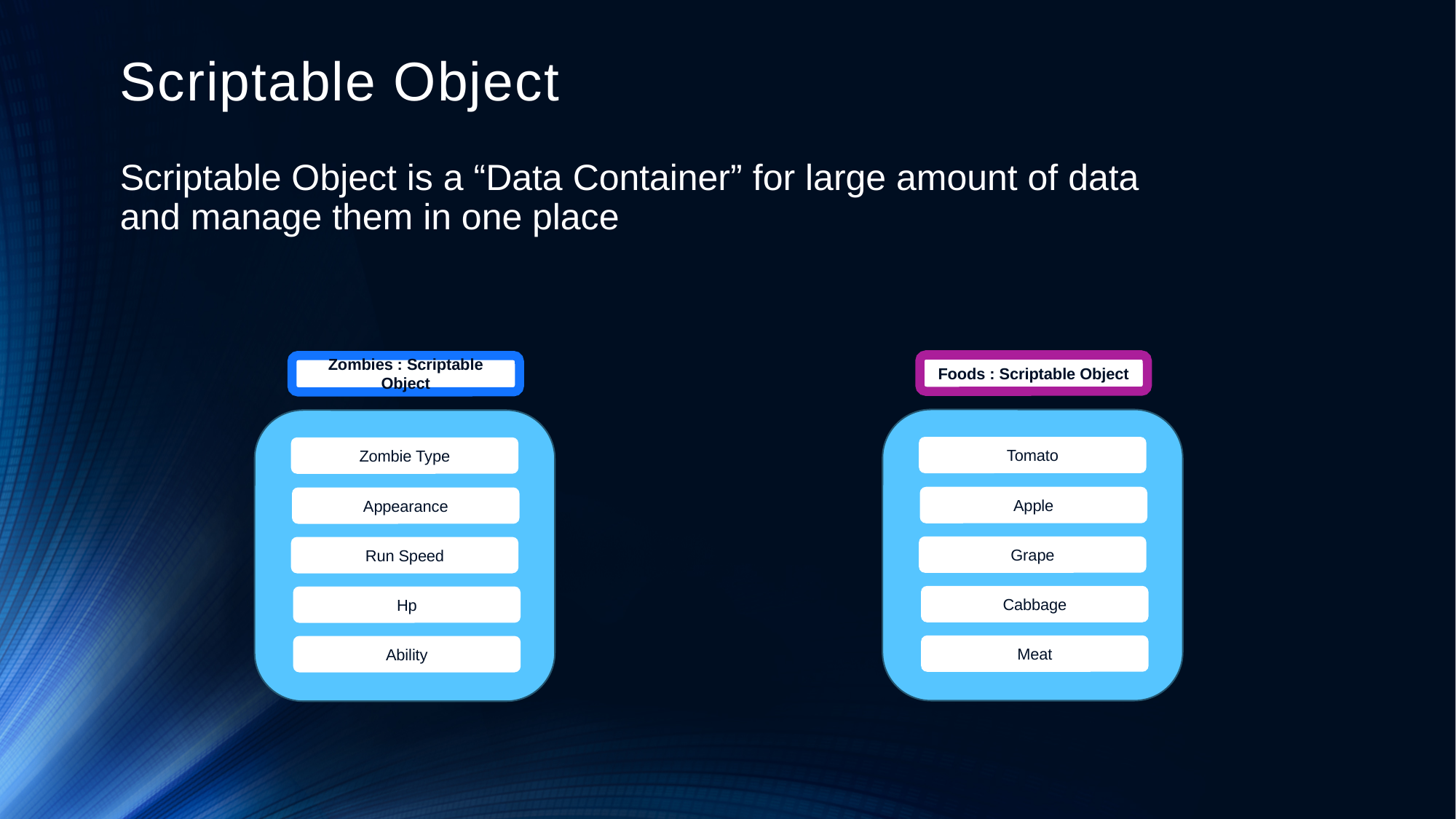

# Scriptable Object
Scriptable Object is a “Data Container” for large amount of data and manage them in one place

Foods : Scriptable Object
Zombies : Scriptable Object

Tomato
Zombie Type
Apple
Appearance
Grape
Run Speed
Cabbage
Hp
Meat
Ability